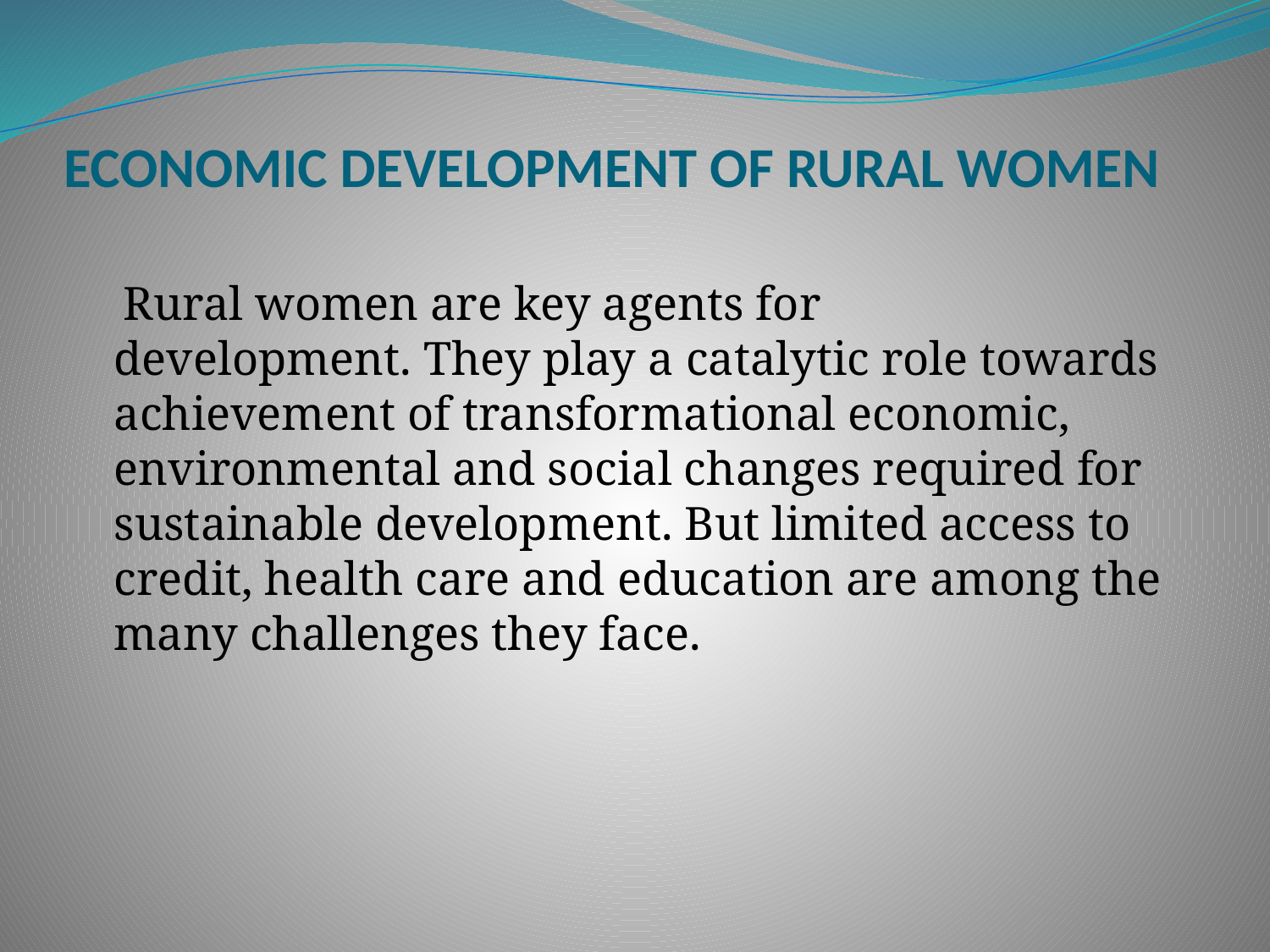

# ECONOMIC DEVELOPMENT OF RURAL WOMEN
    Rural women are key agents for development. They play a catalytic role towards achievement of transformational economic, environmental and social changes required for sustainable development. But limited access to credit, health care and education are among the many challenges they face.